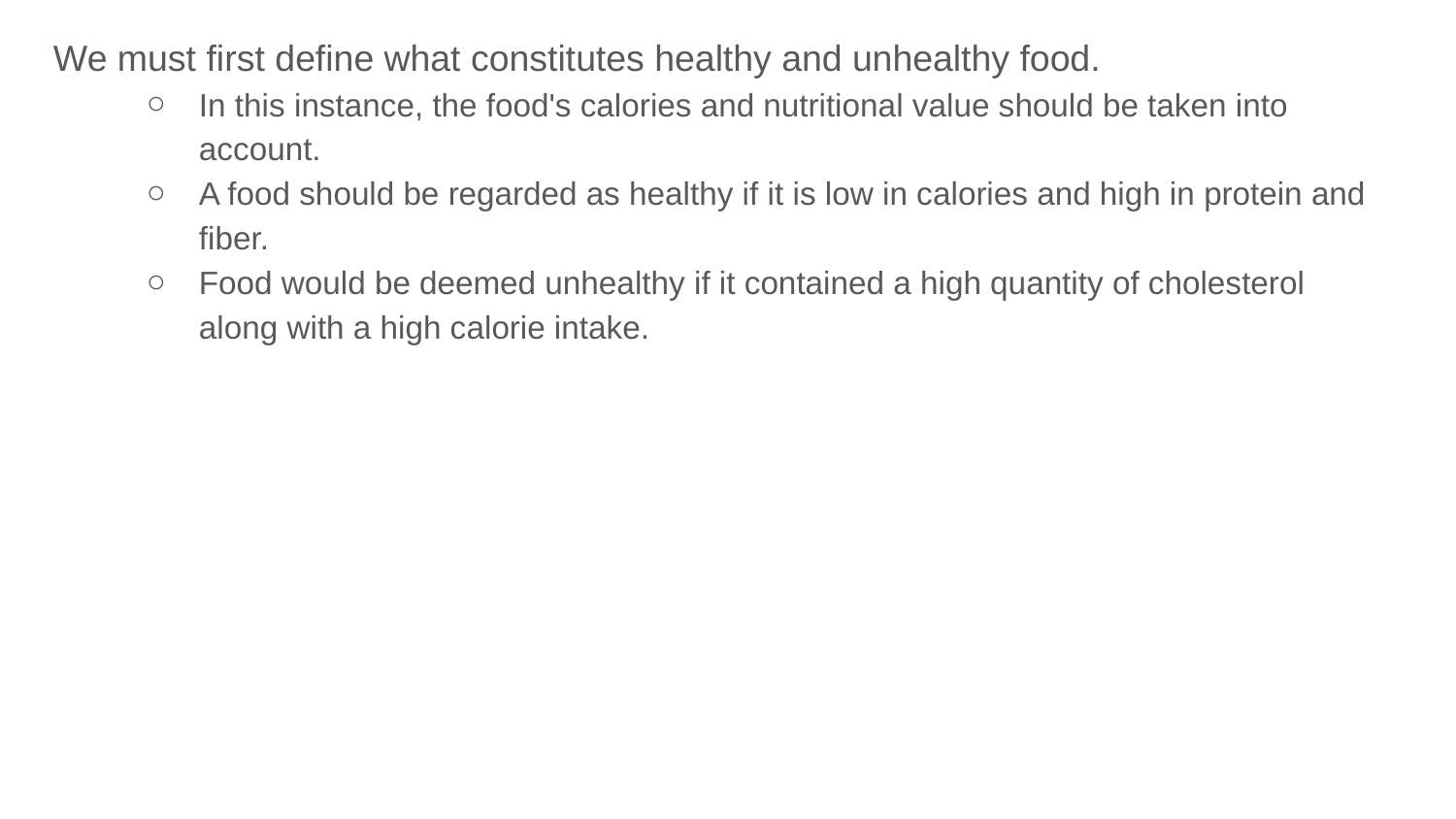

We must first define what constitutes healthy and unhealthy food.
In this instance, the food's calories and nutritional value should be taken into account.
A food should be regarded as healthy if it is low in calories and high in protein and fiber.
Food would be deemed unhealthy if it contained a high quantity of cholesterol along with a high calorie intake.